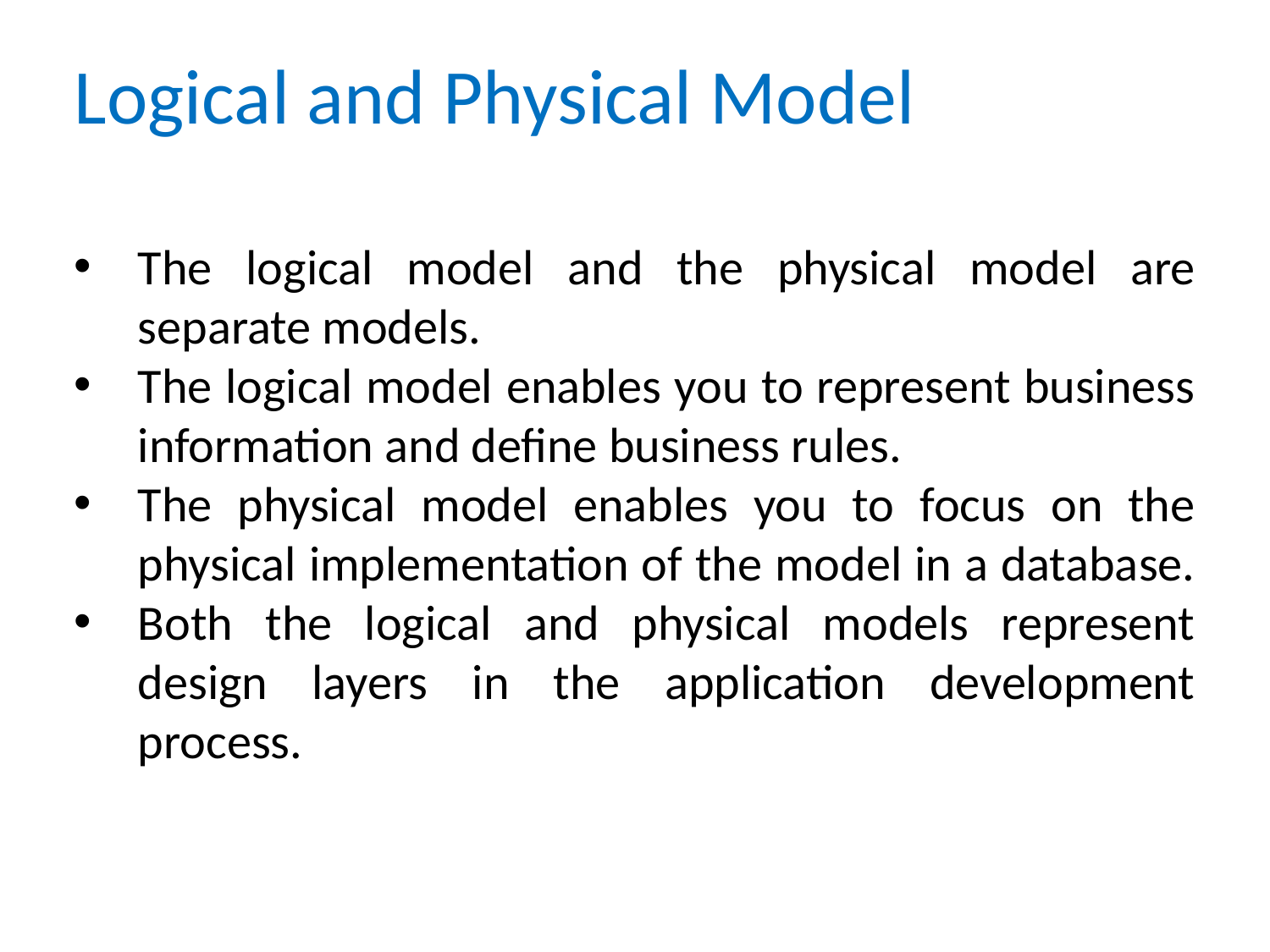

# Logical and Physical Model
The logical model and the physical model are separate models.
The logical model enables you to represent business information and define business rules.
The physical model enables you to focus on the physical implementation of the model in a database.
Both the logical and physical models represent design layers in the application development process.